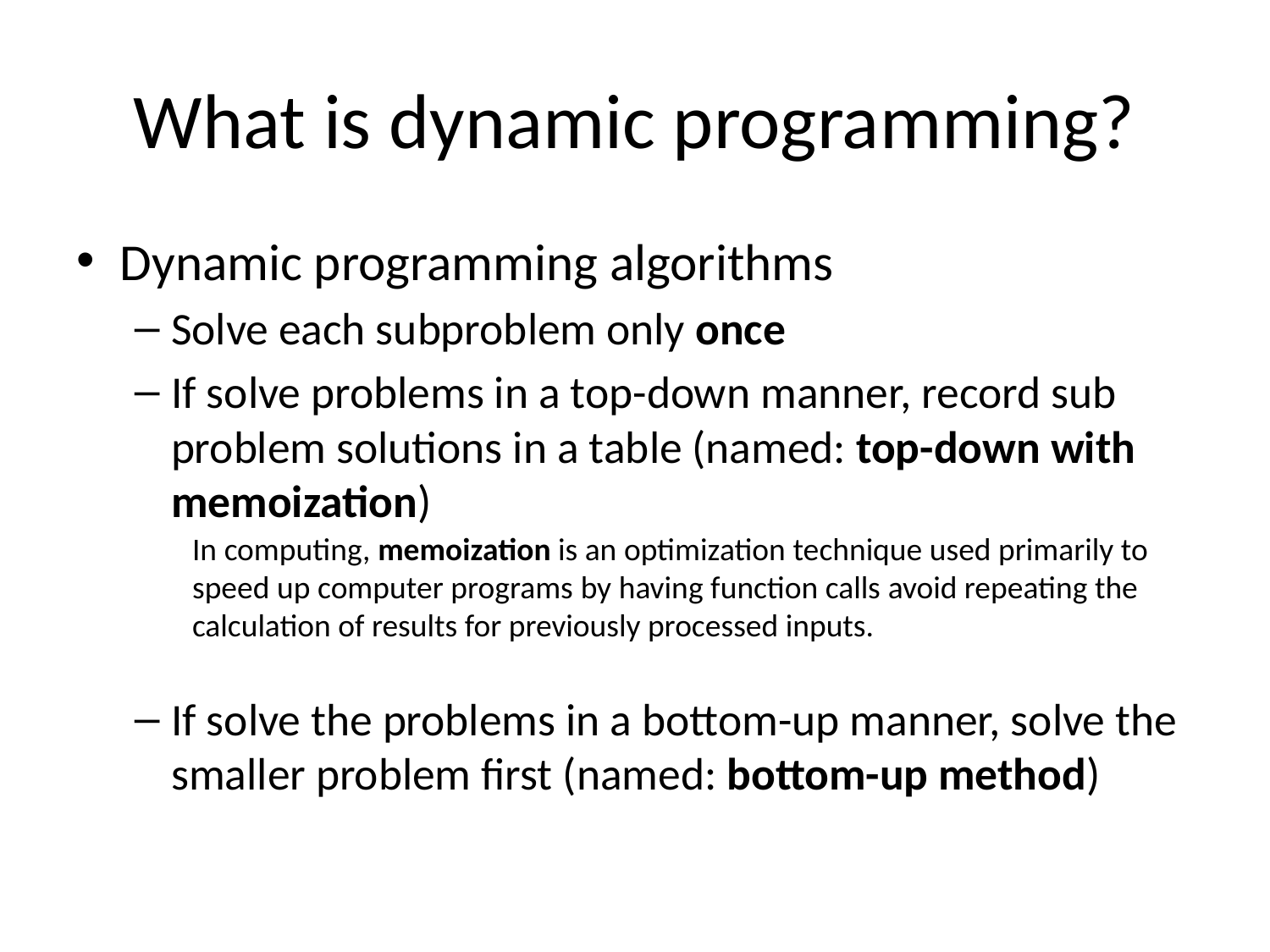

# What is dynamic programming?
Dynamic programming algorithms
Solve each subproblem only once
If solve problems in a top-down manner, record sub problem solutions in a table (named: top-down with memoization)

If solve the problems in a bottom-up manner, solve the smaller problem first (named: bottom-up method)

In computing, memoization is an optimization technique used primarily to speed up computer programs by having function calls avoid repeating the calculation of results for previously processed inputs.